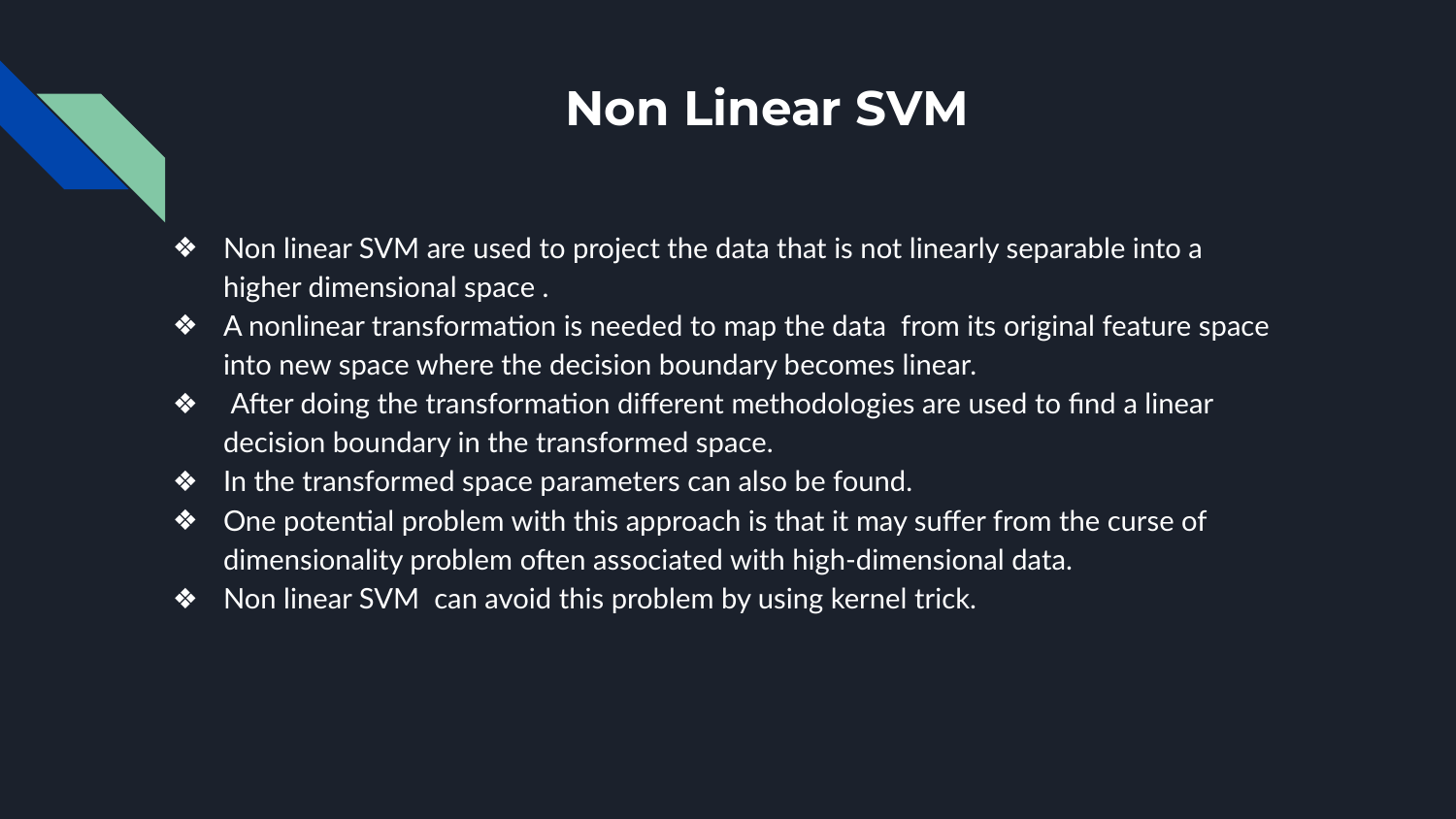

# Non Linear SVM
Non linear SVM are used to project the data that is not linearly separable into a higher dimensional space .
A nonlinear transformation is needed to map the data  from its original feature space into new space where the decision boundary becomes linear.
 After doing the transformation different methodologies are used to find a linear decision boundary in the transformed space.
In the transformed space parameters can also be found.
One potential problem with this approach is that it may suffer from the curse of dimensionality problem often associated with high-dimensional data.
Non linear SVM  can avoid this problem by using kernel trick.